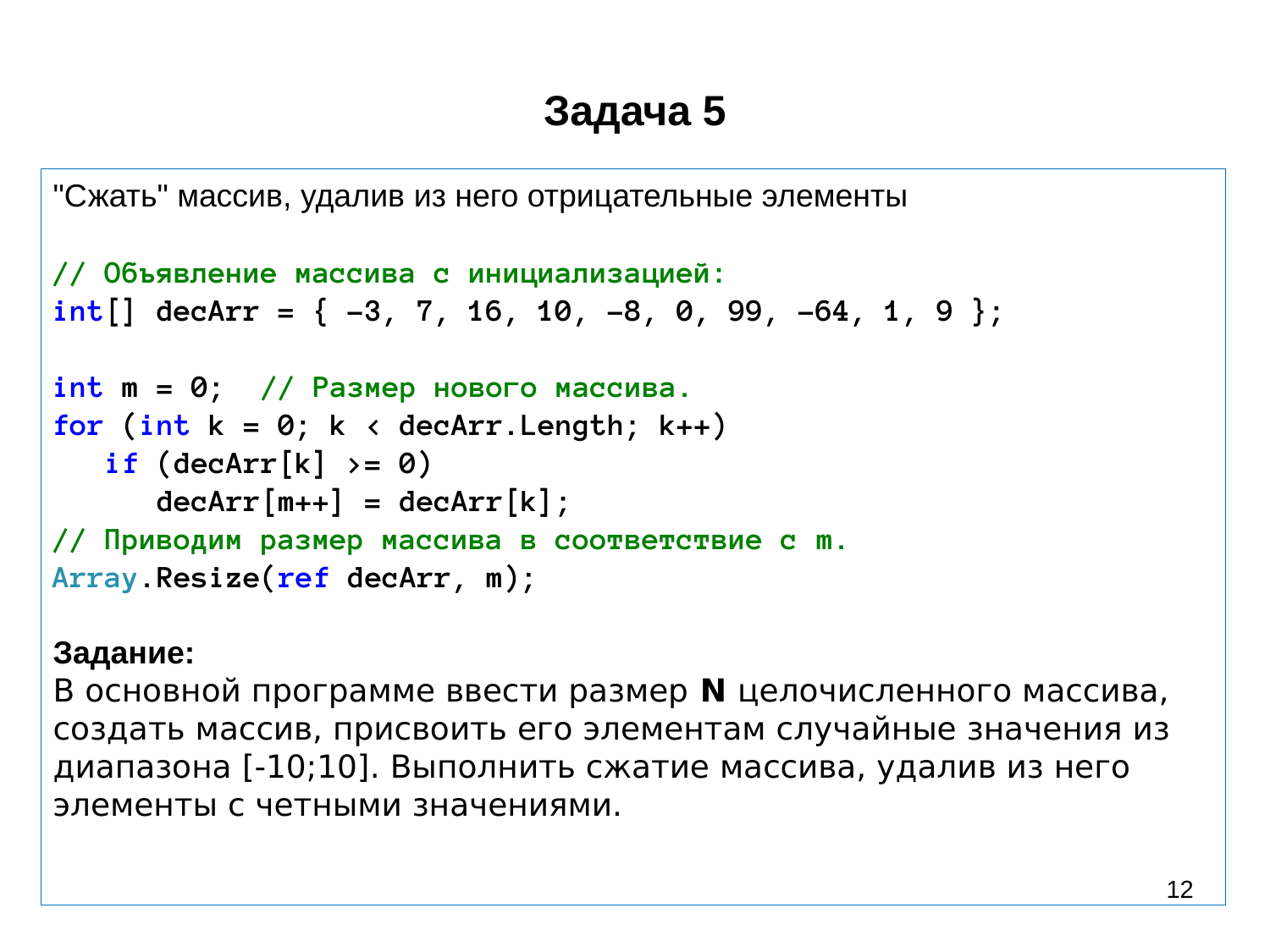

# Задача 5
"Сжать" массив, удалив из него отрицательные элементы

// Объявление массива с инициализацией:
int[] decArr = { -3, 7, 16, 10, -8, 0, 99, -64, 1, 9 };

int m = 0;  // Размер нового массива.
for (int k = 0; k < decArr.Length; k++)
   if (decArr[k] >= 0)
      decArr[m++] = decArr[k];
// Приводим размер массива в соответствие с m.
Array.Resize(ref decArr, m);

Задание:
В основной программе ввести размер N целочисленного массива, создать массив, присвоить его элементам случайные значения из диапазона [-10;10]. Выполнить сжатие массива, удалив из него элементы с четными значениями.

12